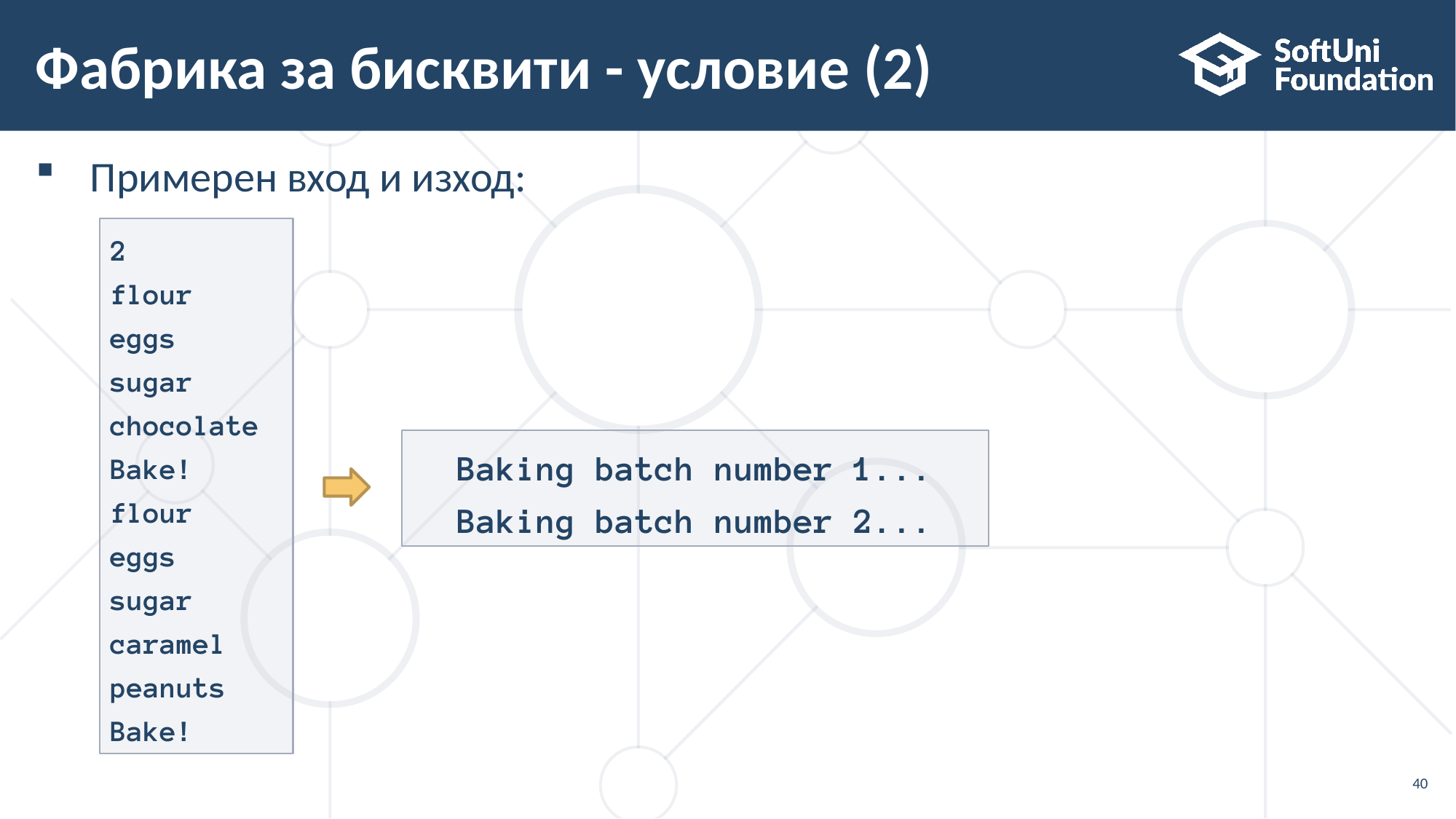

# Фабрика за бисквити - условие (2)
Примерен вход и изход:

2
flour
eggs
sugar
chocolate
Bake!
flour
eggs
sugar
caramel
peanuts
Bake!
Baking batch number 1...
Baking batch number 2...

40